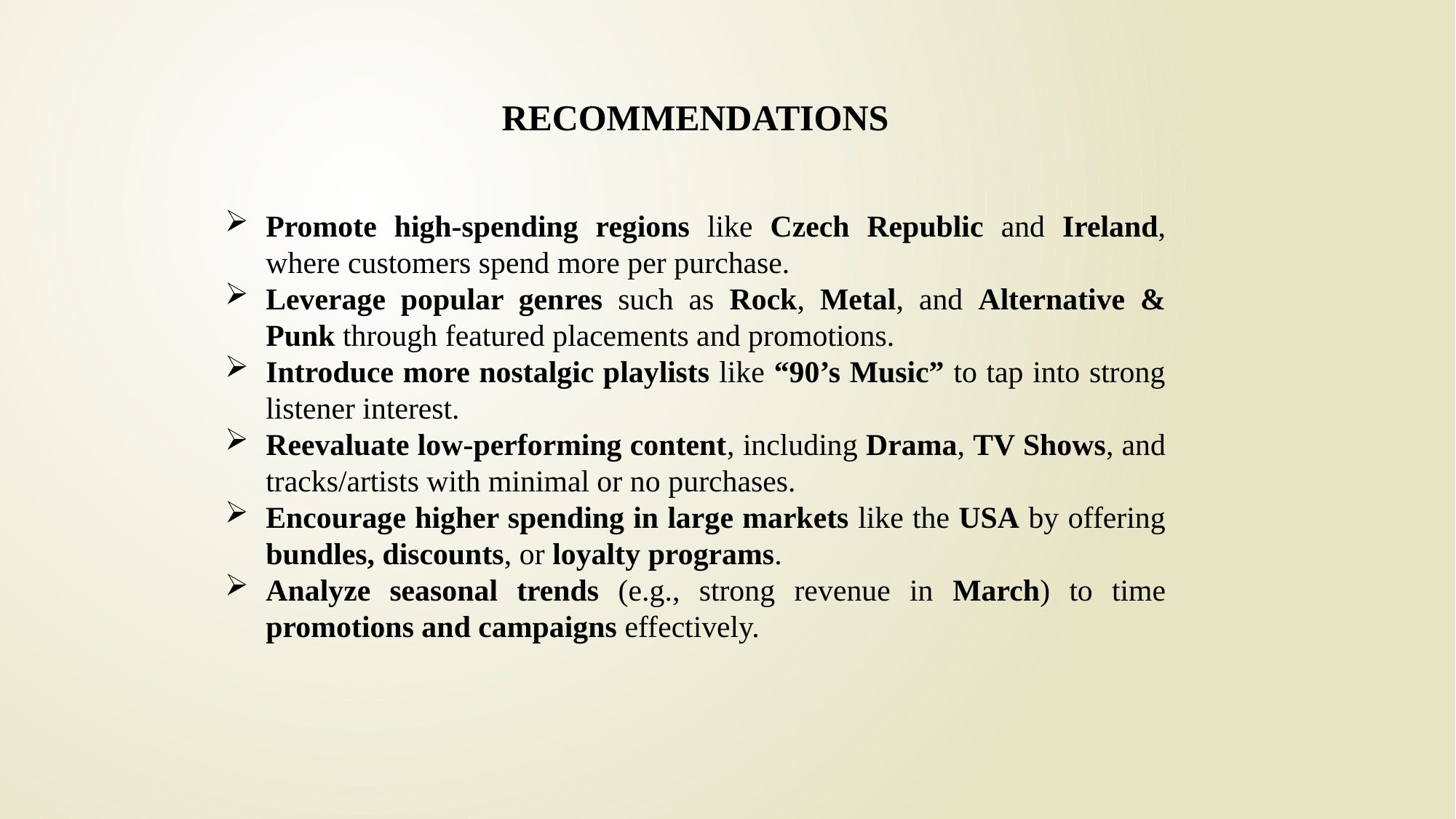

RECOMMENDATIONS
Promote high-spending regions like Czech Republic and Ireland, where customers spend more per purchase.
Leverage popular genres such as Rock, Metal, and Alternative & Punk through featured placements and promotions.
Introduce more nostalgic playlists like “90’s Music” to tap into strong listener interest.
Reevaluate low-performing content, including Drama, TV Shows, and tracks/artists with minimal or no purchases.
Encourage higher spending in large markets like the USA by offering bundles, discounts, or loyalty programs.
Analyze seasonal trends (e.g., strong revenue in March) to time promotions and campaigns effectively.